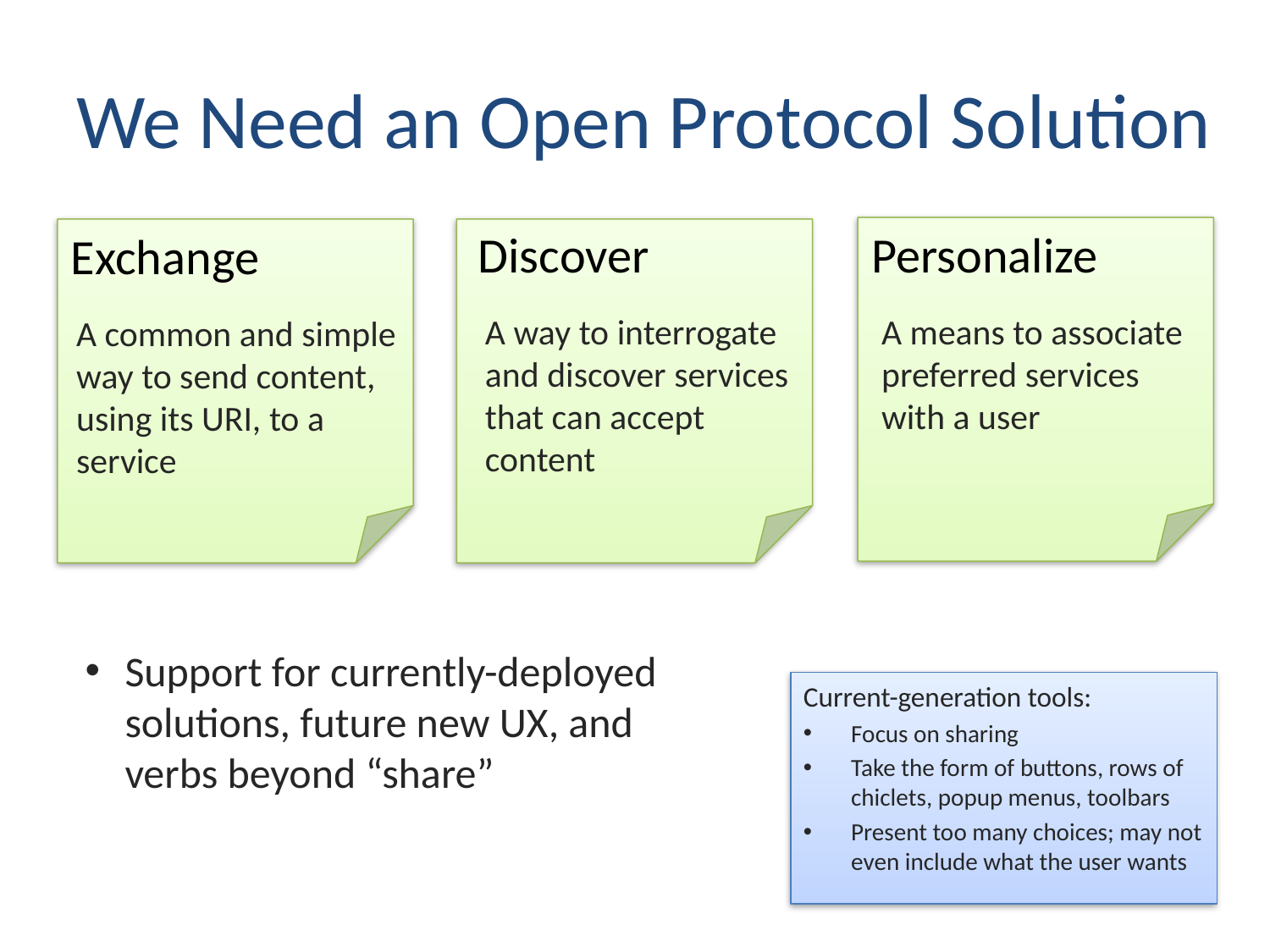

# We Need an Open Protocol Solution
Discover

Personalize

Exchange

A means to associate preferred services with a user
A way to interrogate and discover services that can accept content

A common and simple way to send content, using its URI, to a service
Support for currently-deployed solutions, future new UX, and verbs beyond “share”
Current-generation tools:
Focus on sharing
Take the form of buttons, rows of chiclets, popup menus, toolbars
Present too many choices; may not even include what the user wants